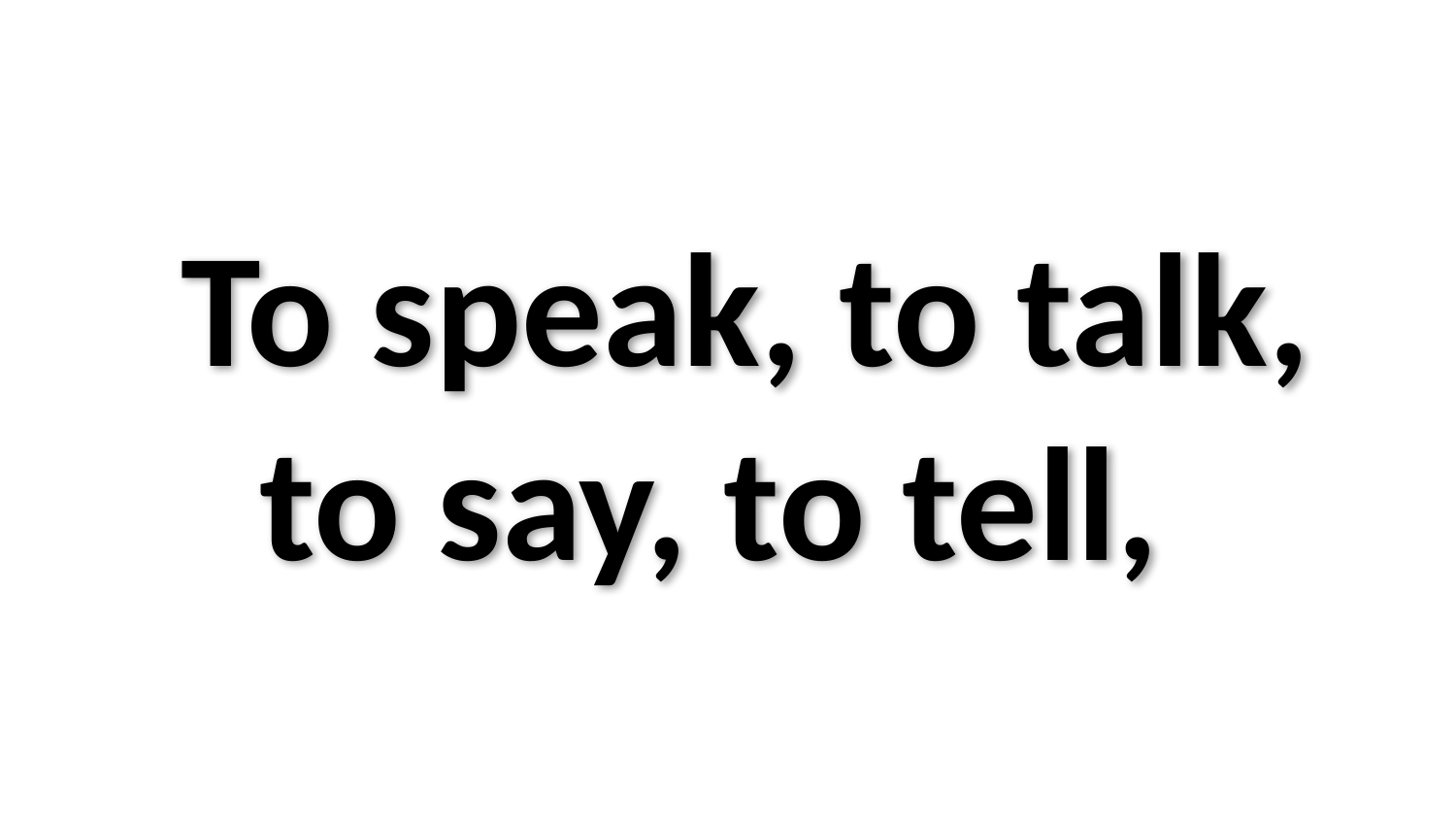

To speak, to talk, to say, to tell,